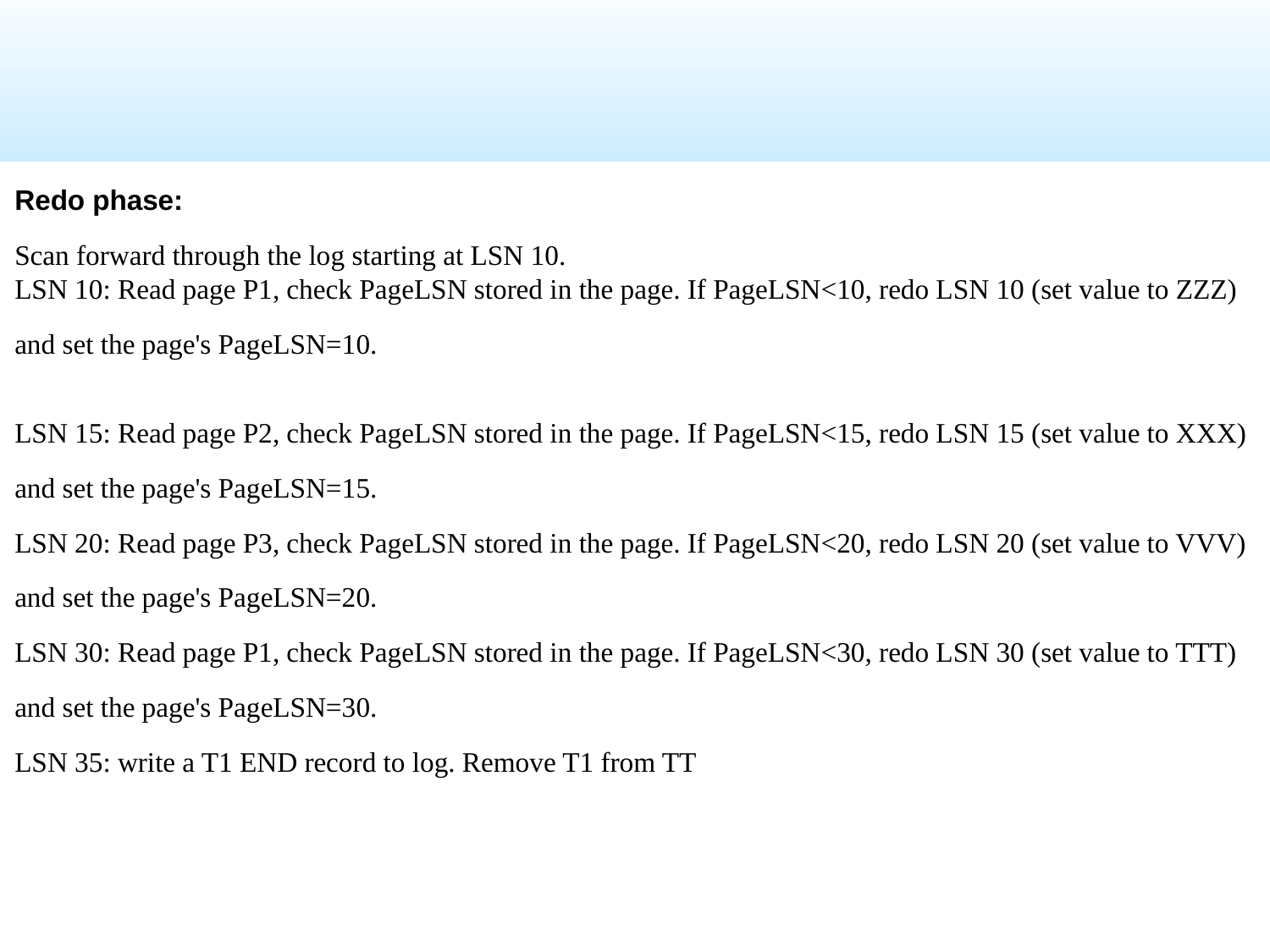

Redo phase:
Scan forward through the log starting at LSN 10.
LSN 10: Read page P1, check PageLSN stored in the page. If PageLSN<10, redo LSN 10 (set value to ZZZ)
and set the page's PageLSN=10.
LSN 15: Read page P2, check PageLSN stored in the page. If PageLSN<15, redo LSN 15 (set value to XXX)
and set the page's PageLSN=15.
LSN 20: Read page P3, check PageLSN stored in the page. If PageLSN<20, redo LSN 20 (set value to VVV)
and set the page's PageLSN=20.
LSN 30: Read page P1, check PageLSN stored in the page. If PageLSN<30, redo LSN 30 (set value to TTT)
and set the page's PageLSN=30.
LSN 35: write a T1 END record to log. Remove T1 from TT

8